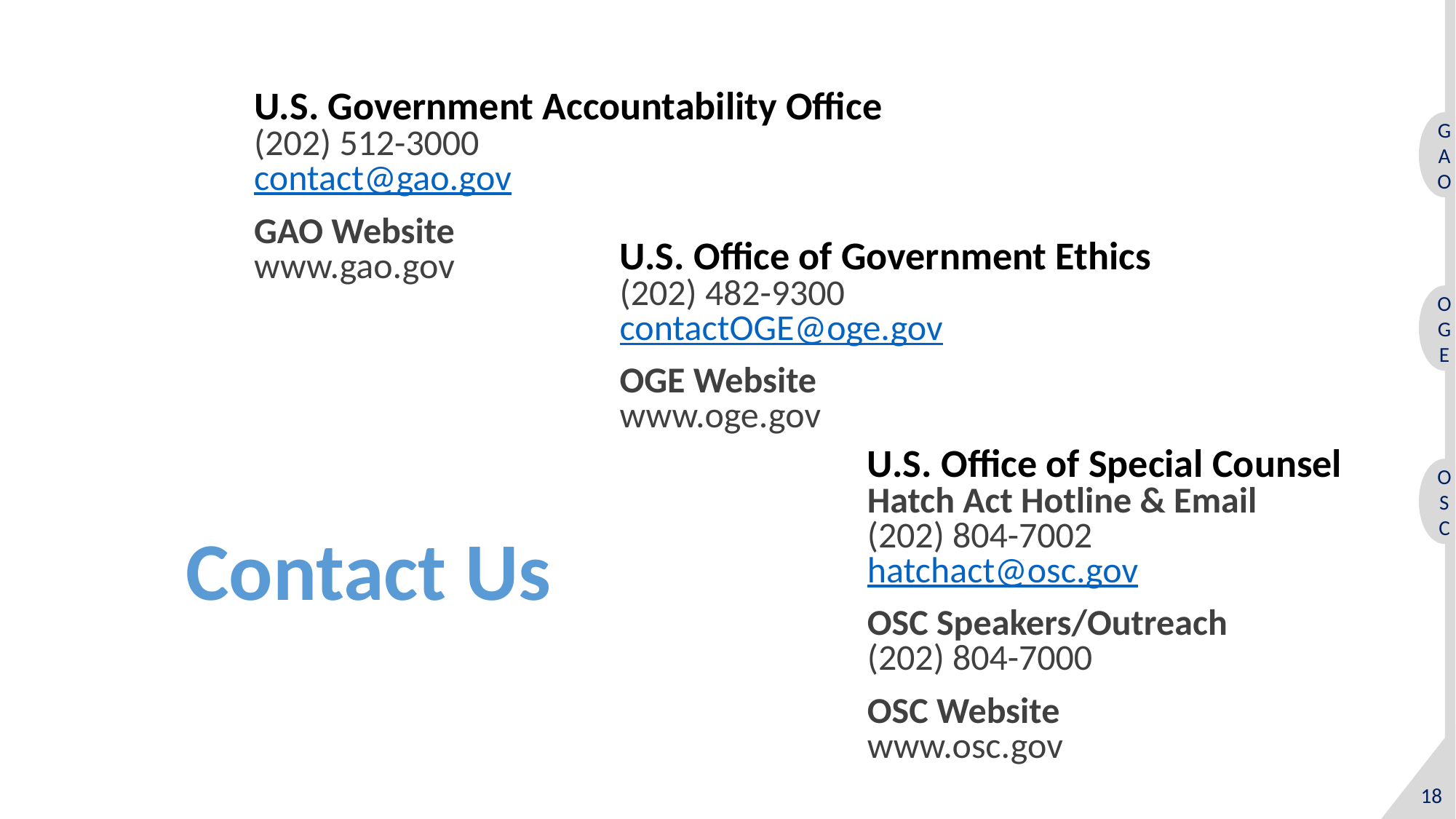

U.S. Government Accountability Office
(202) 512-3000
contact@gao.gov
GAO Website
www.gao.gov
U.S. Office of Government Ethics
(202) 482-9300
contactOGE@oge.gov
OGE Website
www.oge.gov
# Contact Us
U.S. Office of Special Counsel
Hatch Act Hotline & Email
(202) 804-7002
hatchact@osc.gov
OSC Speakers/Outreach
(202) 804-7000
OSC Website
www.osc.gov